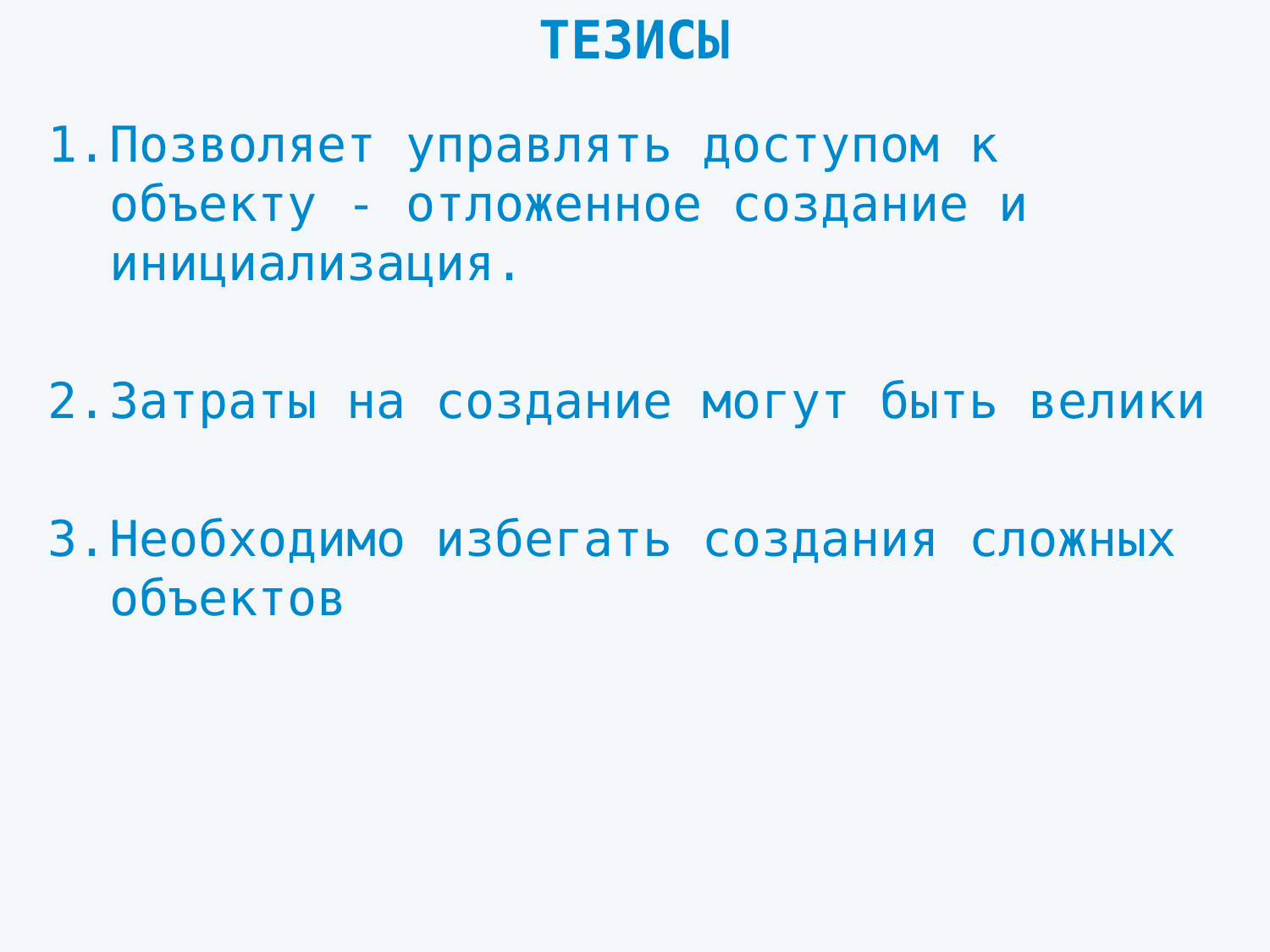

# ТЕЗИСЫ
Позволяет управлять доступом к объекту - отложенное создание и инициализация.

Затраты на создание могут быть велики

Необходимо избегать создания сложных объектов